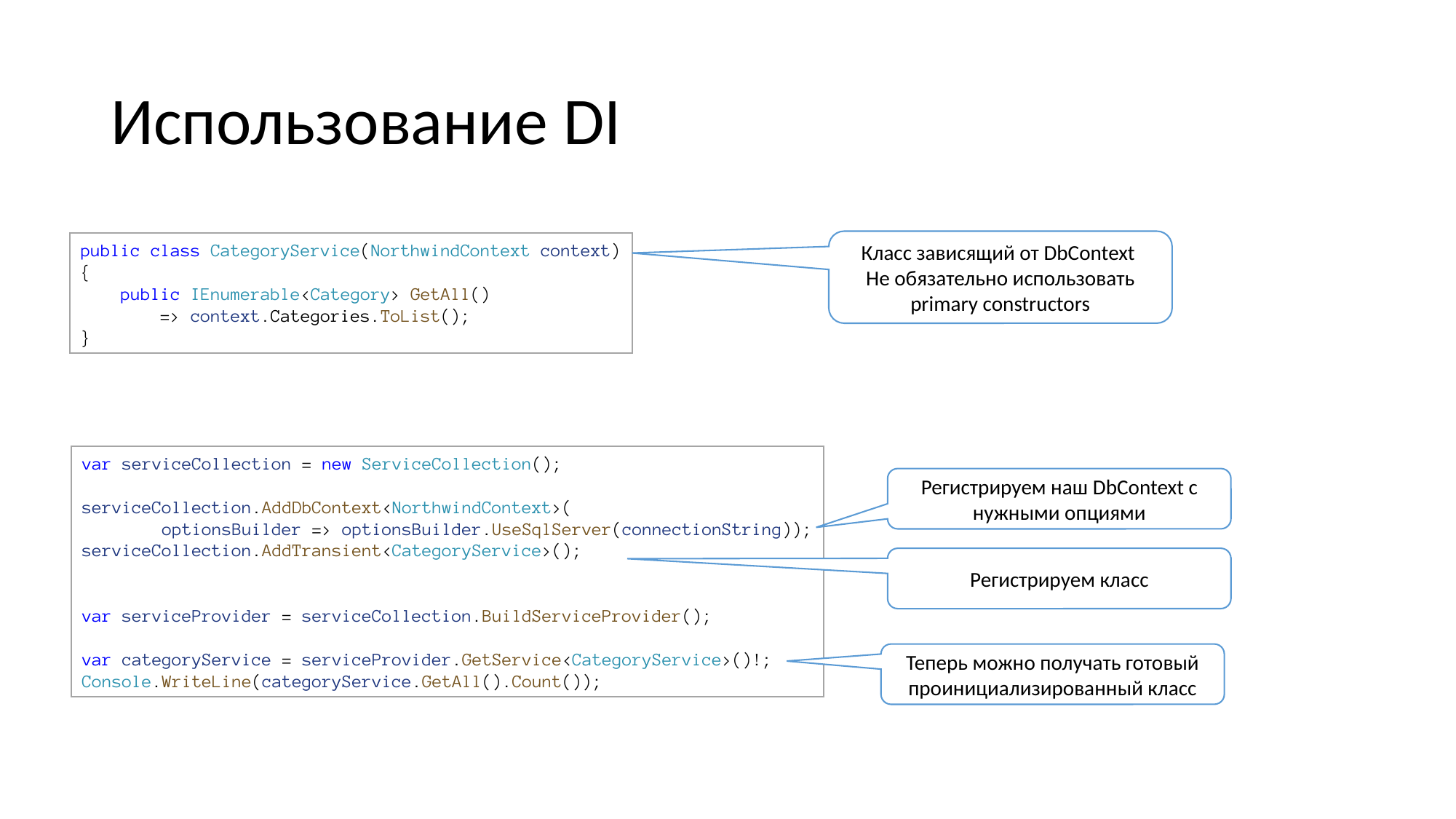

# Использование DI
Класс зависящий от DbContext
Не обязательно использовать primary constructors
public class CategoryService(NorthwindContext context)
{
    public IEnumerable<Category> GetAll()
        => context.Categories.ToList();
}
var serviceCollection = new ServiceCollection();
serviceCollection.AddDbContext<NorthwindContext>(
        optionsBuilder => optionsBuilder.UseSqlServer(connectionString));
serviceCollection.AddTransient<CategoryService>();
var serviceProvider = serviceCollection.BuildServiceProvider();
var categoryService = serviceProvider.GetService<CategoryService>()!;
Console.WriteLine(categoryService.GetAll().Count());
Регистрируем наш DbContext с нужными опциями
Регистрируем класс
Теперь можно получать готовый проинициализированный класс